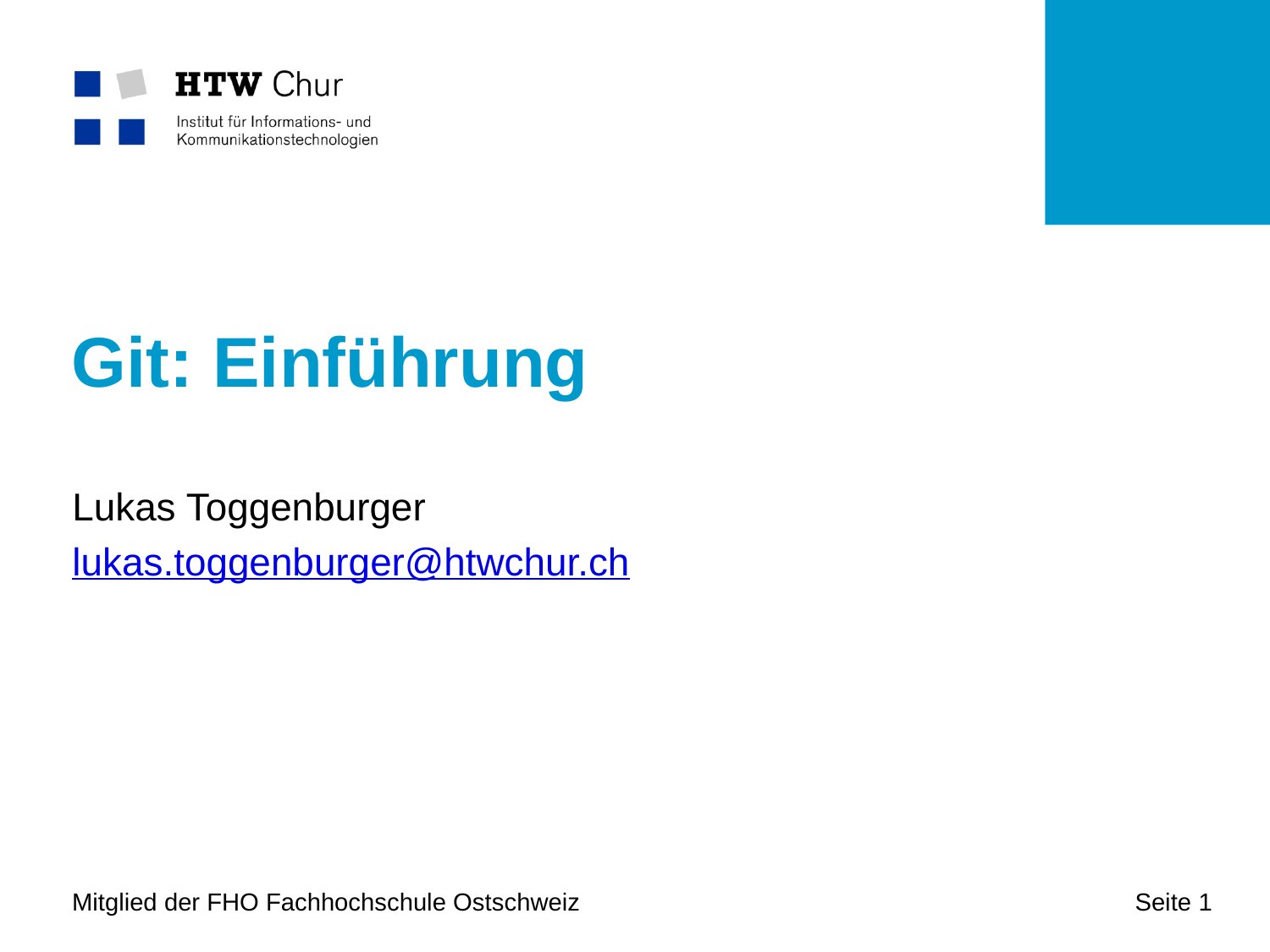

# Git: Einführung
Lukas Toggenburger
lukas.toggenburger@htwchur.ch

Seite 1